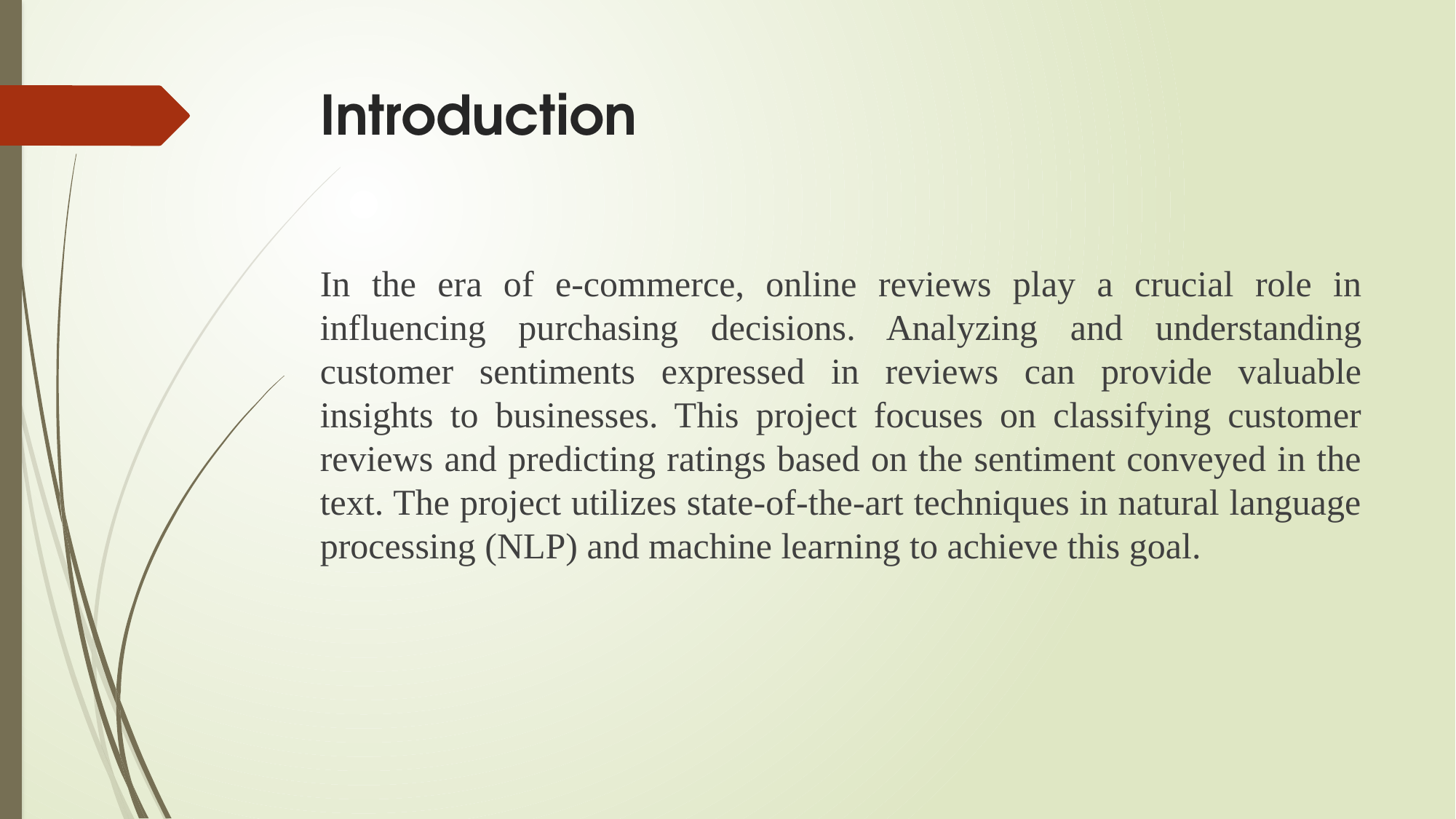

# Introduction
In the era of e-commerce, online reviews play a crucial role in influencing purchasing decisions. Analyzing and understanding customer sentiments expressed in reviews can provide valuable insights to businesses. This project focuses on classifying customer reviews and predicting ratings based on the sentiment conveyed in the text. The project utilizes state-of-the-art techniques in natural language processing (NLP) and machine learning to achieve this goal.